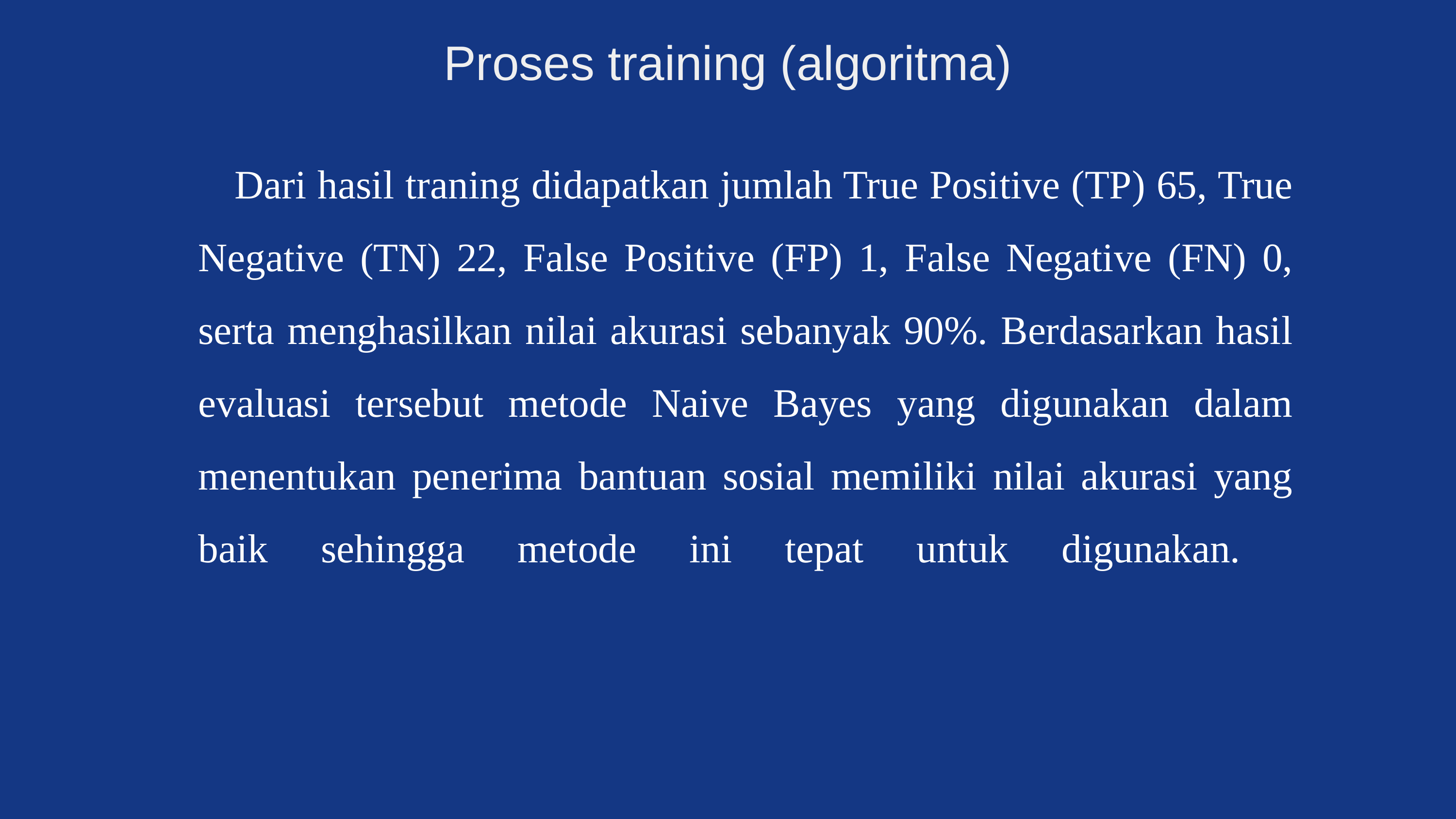

Proses training (algoritma)
Dari hasil traning didapatkan jumlah True Positive (TP) 65, True Negative (TN) 22, False Positive (FP) 1, False Negative (FN) 0, serta menghasilkan nilai akurasi sebanyak 90%. Berdasarkan hasil evaluasi tersebut metode Naive Bayes yang digunakan dalam menentukan penerima bantuan sosial memiliki nilai akurasi yang baik sehingga metode ini tepat untuk digunakan.